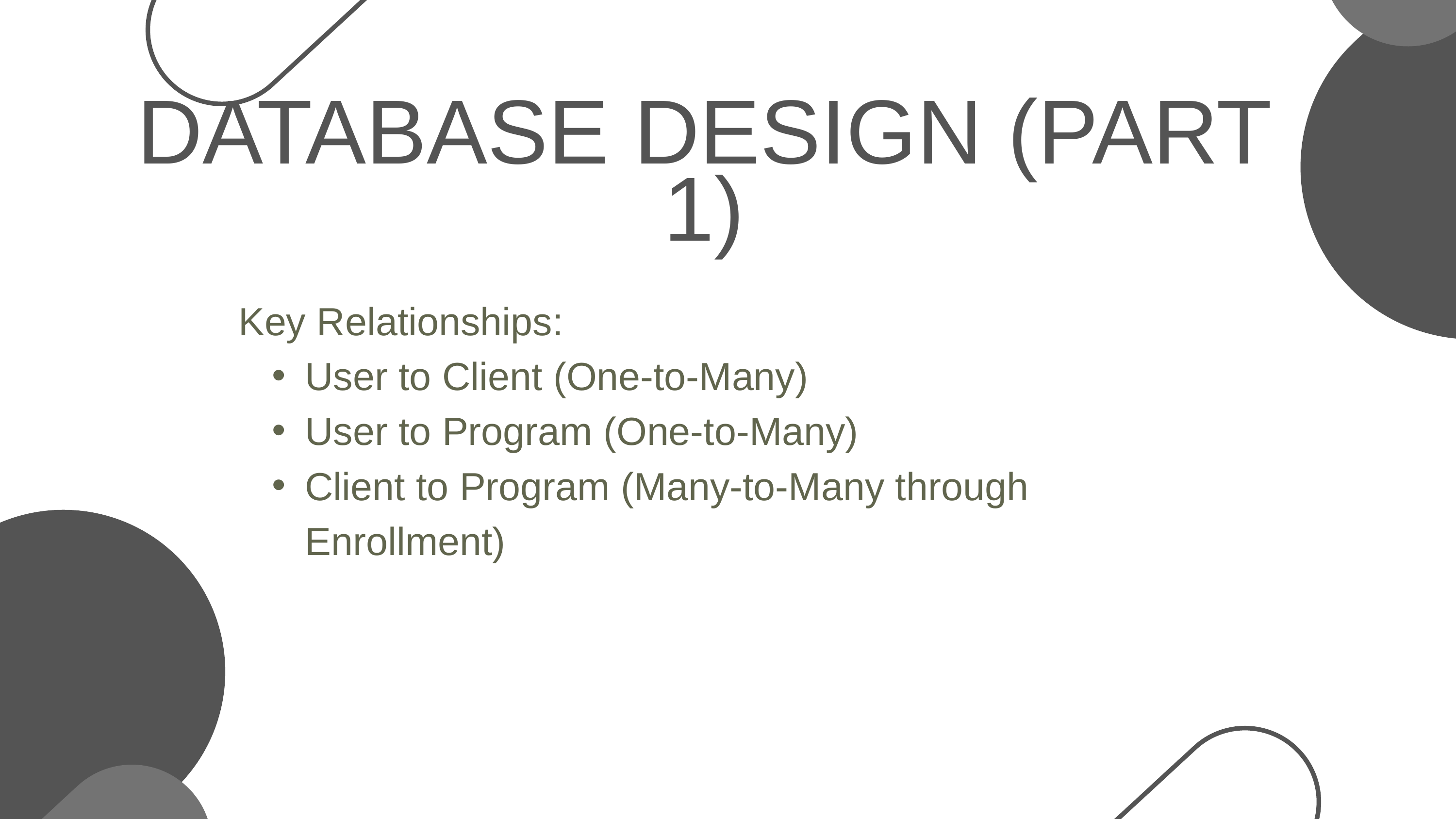

DATABASE DESIGN (PART 1)
Key Relationships:
User to Client (One-to-Many)
User to Program (One-to-Many)
Client to Program (Many-to-Many through Enrollment)